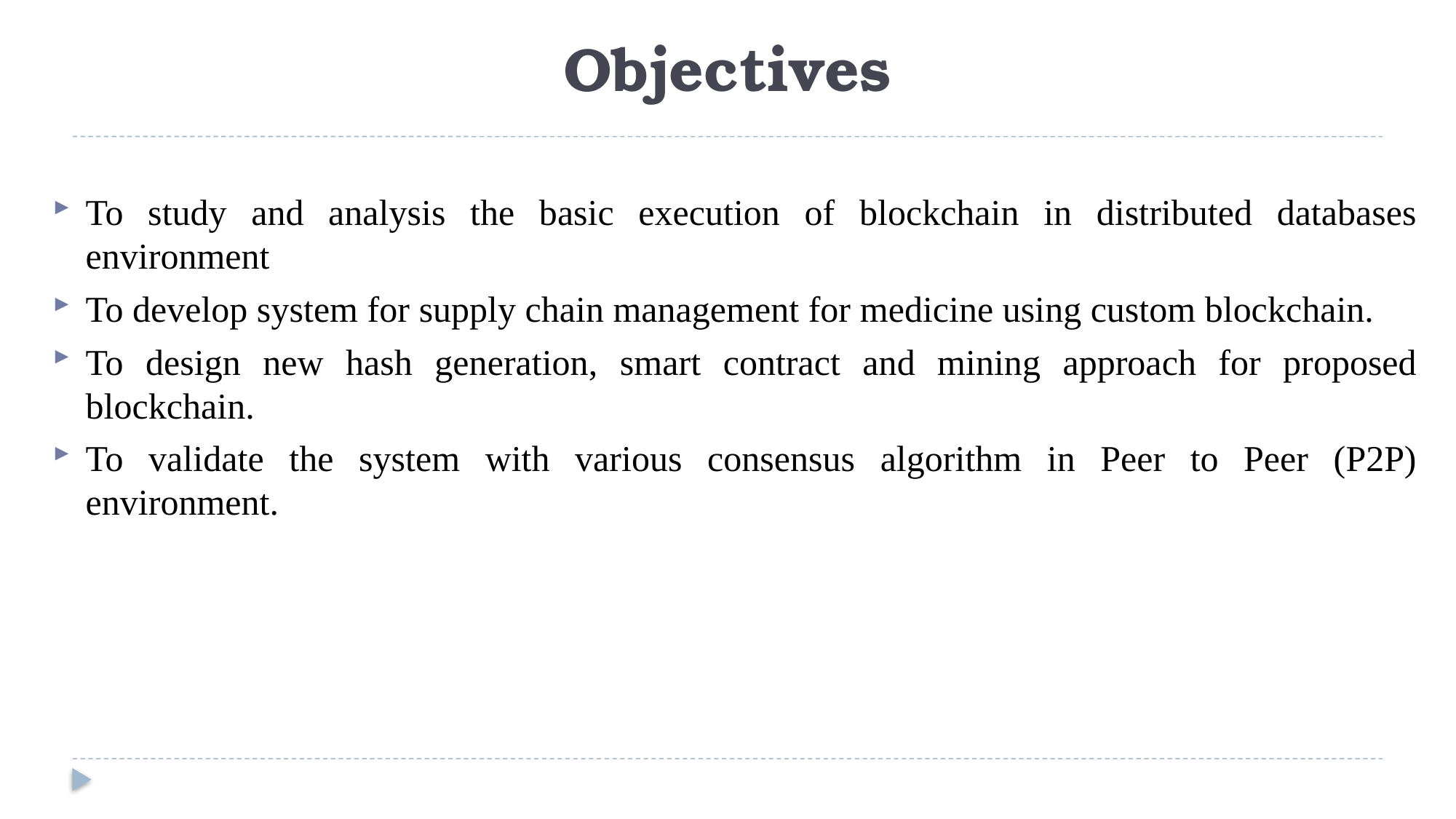

# Objectives

To study and analysis the basic execution of blockchain in distributed databases environment
To develop system for supply chain management for medicine using custom blockchain.
To design new hash generation, smart contract and mining approach for proposed blockchain.
To validate the system with various consensus algorithm in Peer to Peer (P2P) environment.